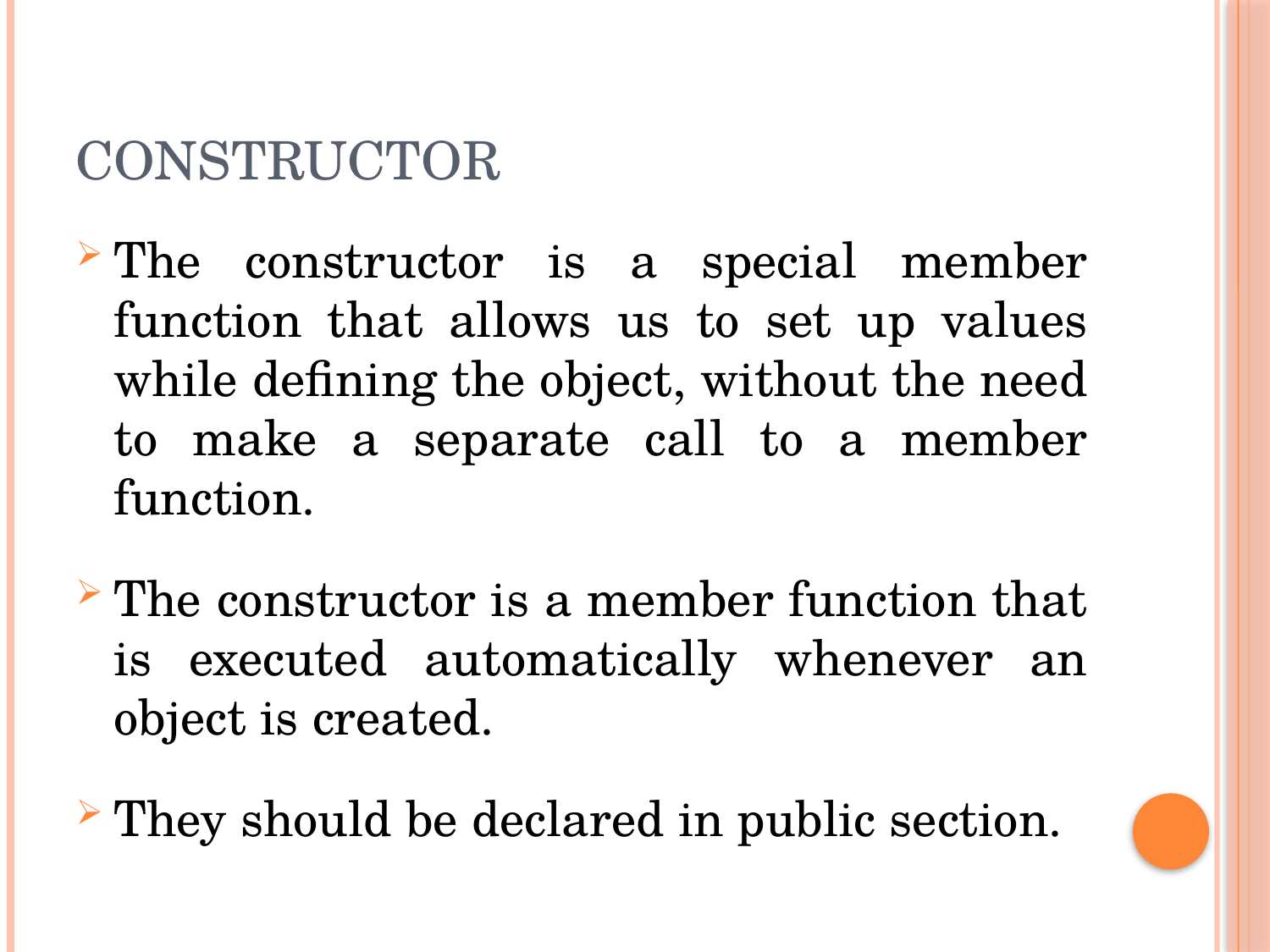

# Constructor
The constructor is a special member function that allows us to set up values while defining the object, without the need to make a separate call to a member function.

The constructor is a member function that is executed automatically whenever an object is created.

They should be declared in public section.